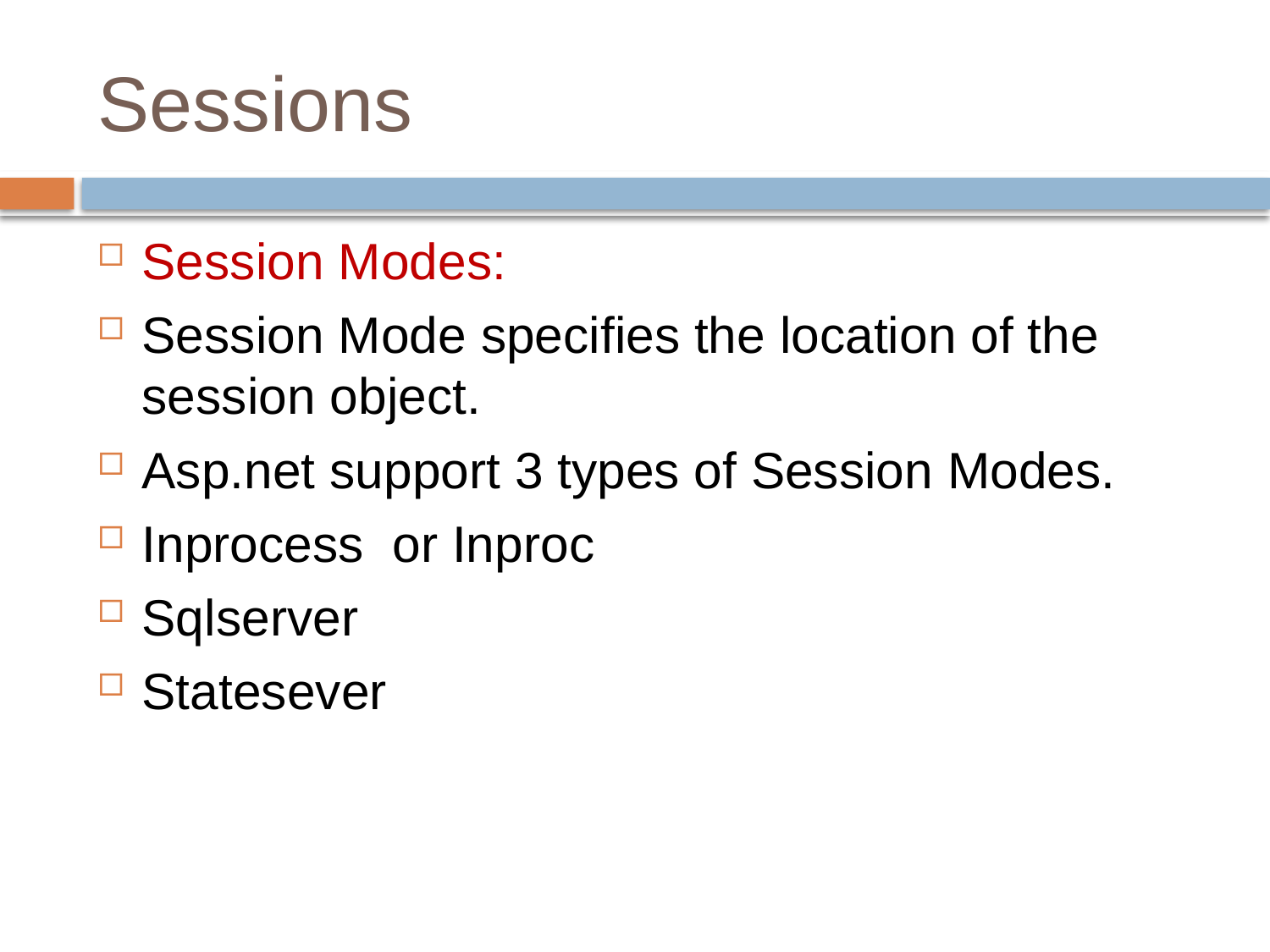

# Sessions
Session Modes:
Session Mode specifies the location of the session object.
Asp.net support 3 types of Session Modes.
Inprocess  or Inproc
Sqlserver
Statesever